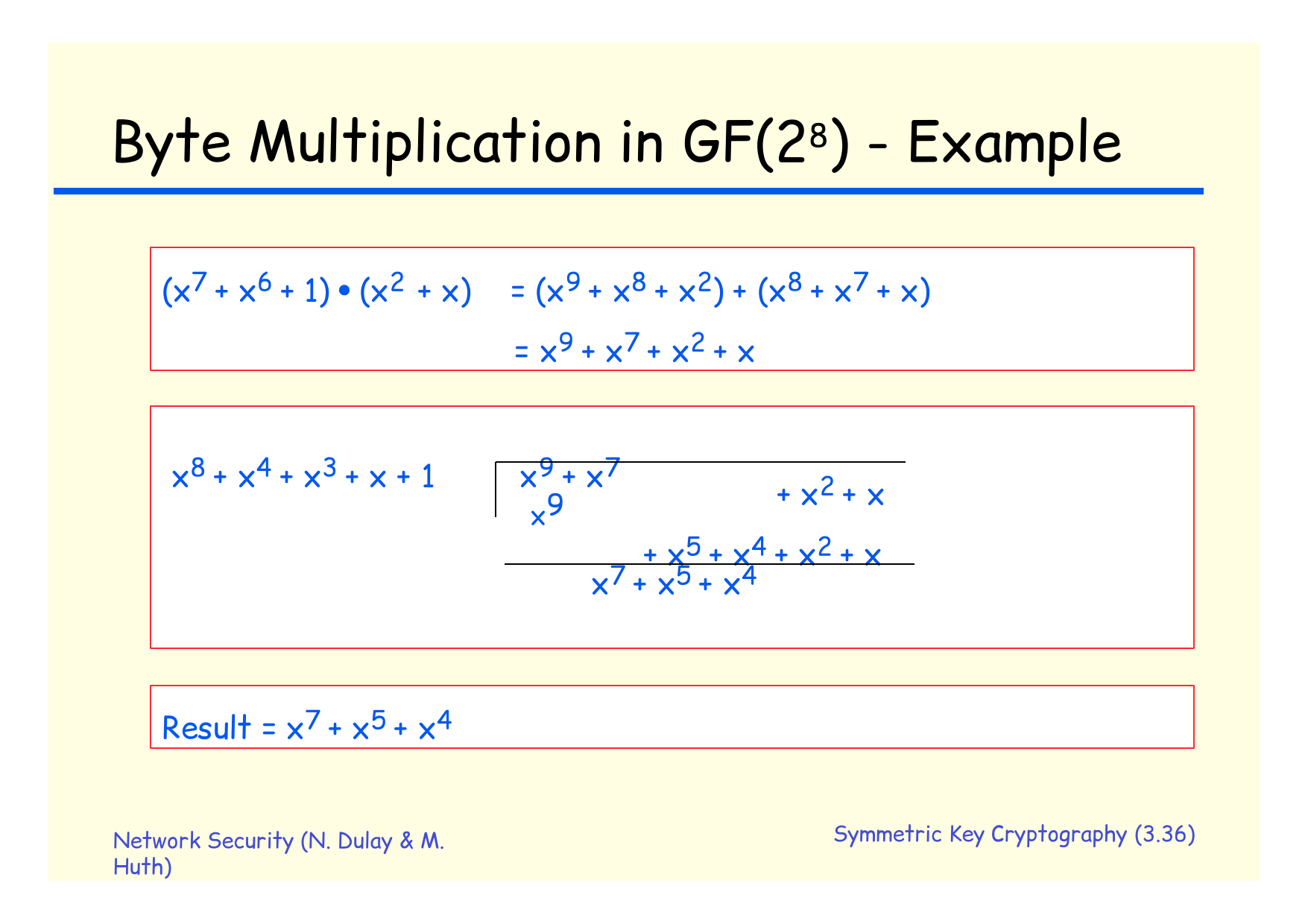

# Byte Multiplication in	GF(28) - Example
(x7 + x6 + 1) • (x2 + x)	= (x9 + x8 + x2) + (x8 + x7 + x)
= x9 + x7 + x2 + x

x8 + x4 + x3 + x + 1	x9 + x7
x9
+ x2 + x
+ x5 + x4 + x2 + x

x7 + x5 + x4

Result = x7 + x5 + x4
Symmetric Key Cryptography (3.36)
Network Security (N. Dulay & M.
Huth)